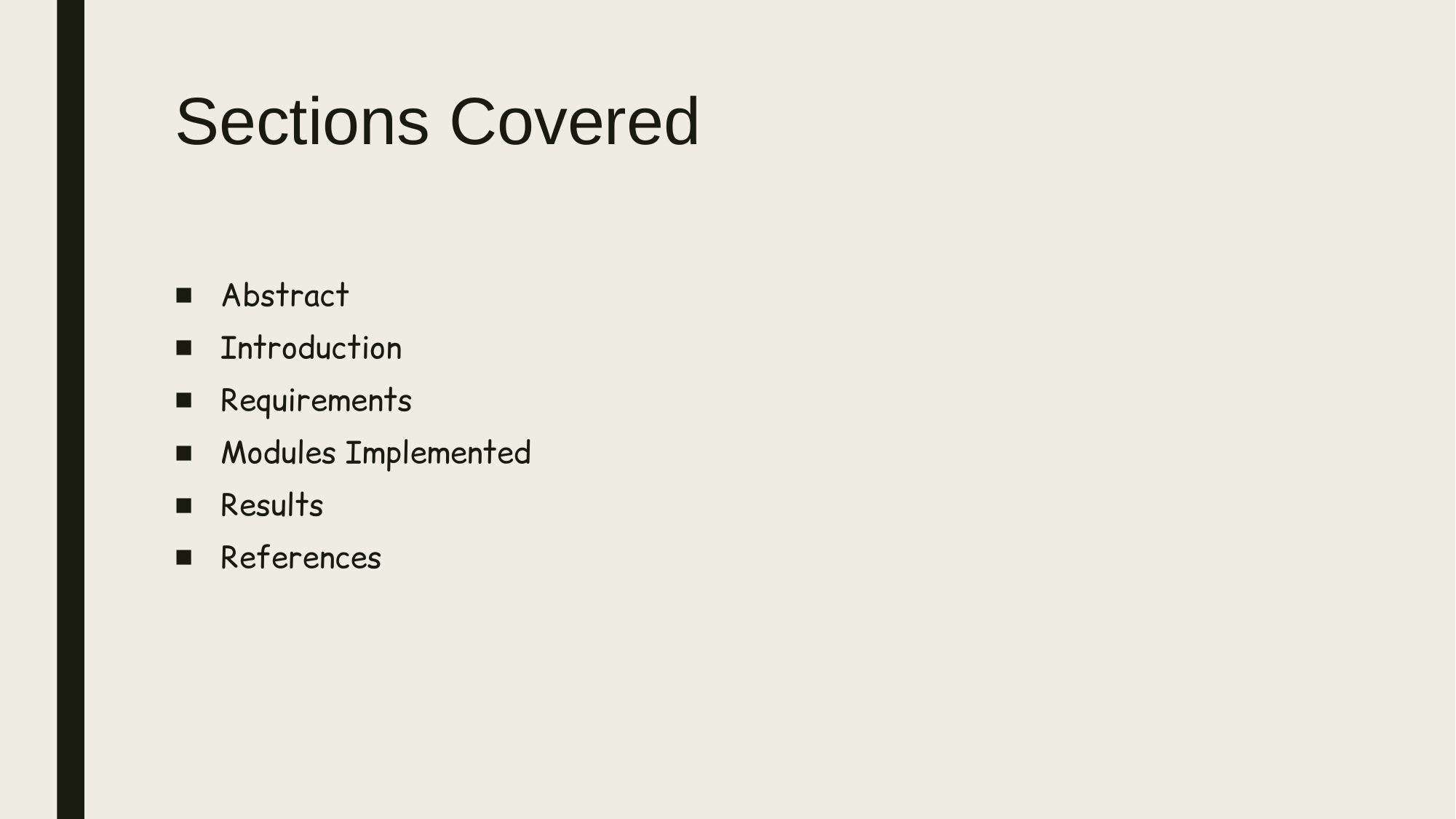

# Sections Covered
Abstract
Introduction
Requirements
Modules Implemented
Results
References